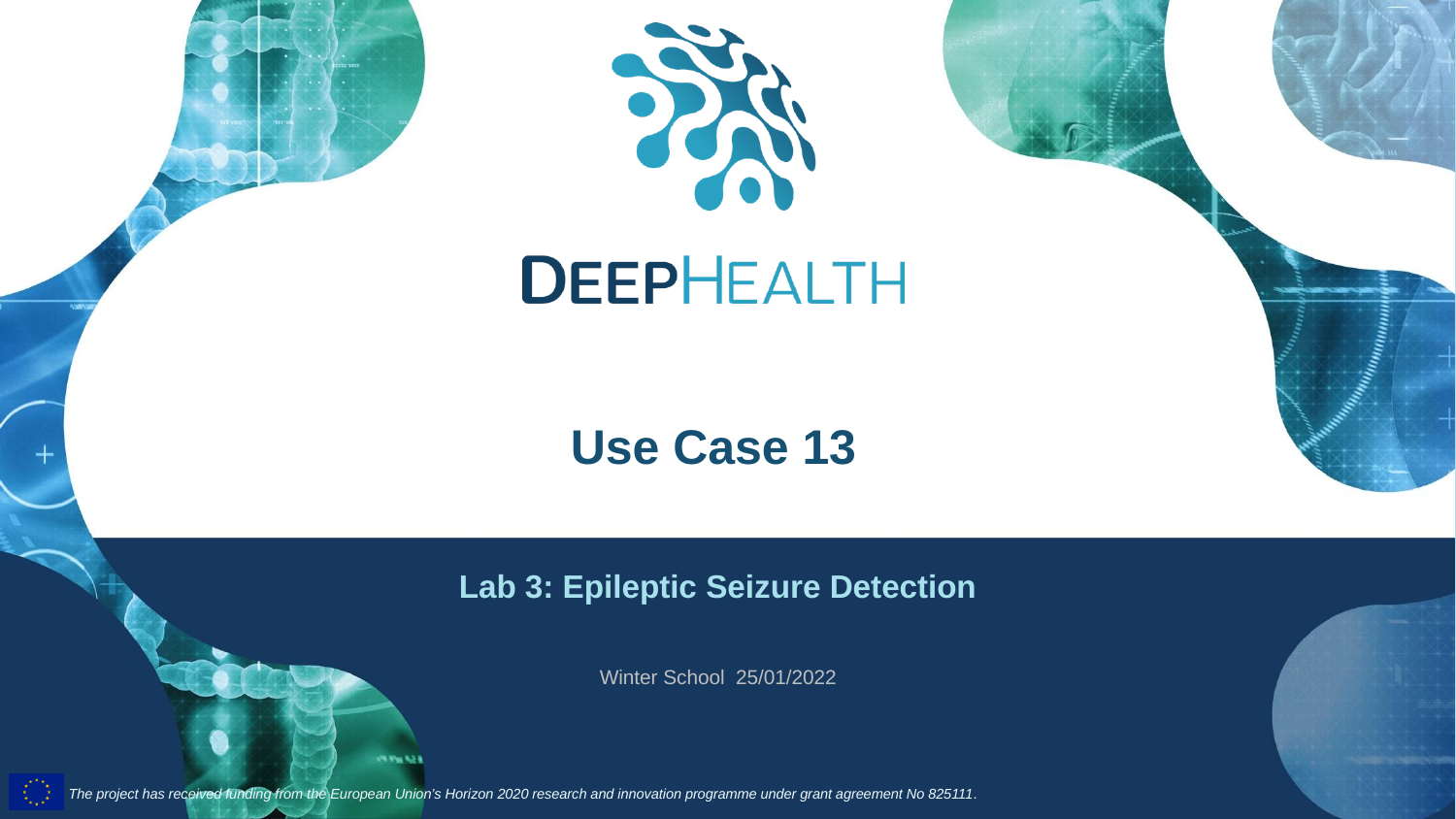

# Use Case 13
Lab 3: Epileptic Seizure Detection
Winter School  25/01/2022